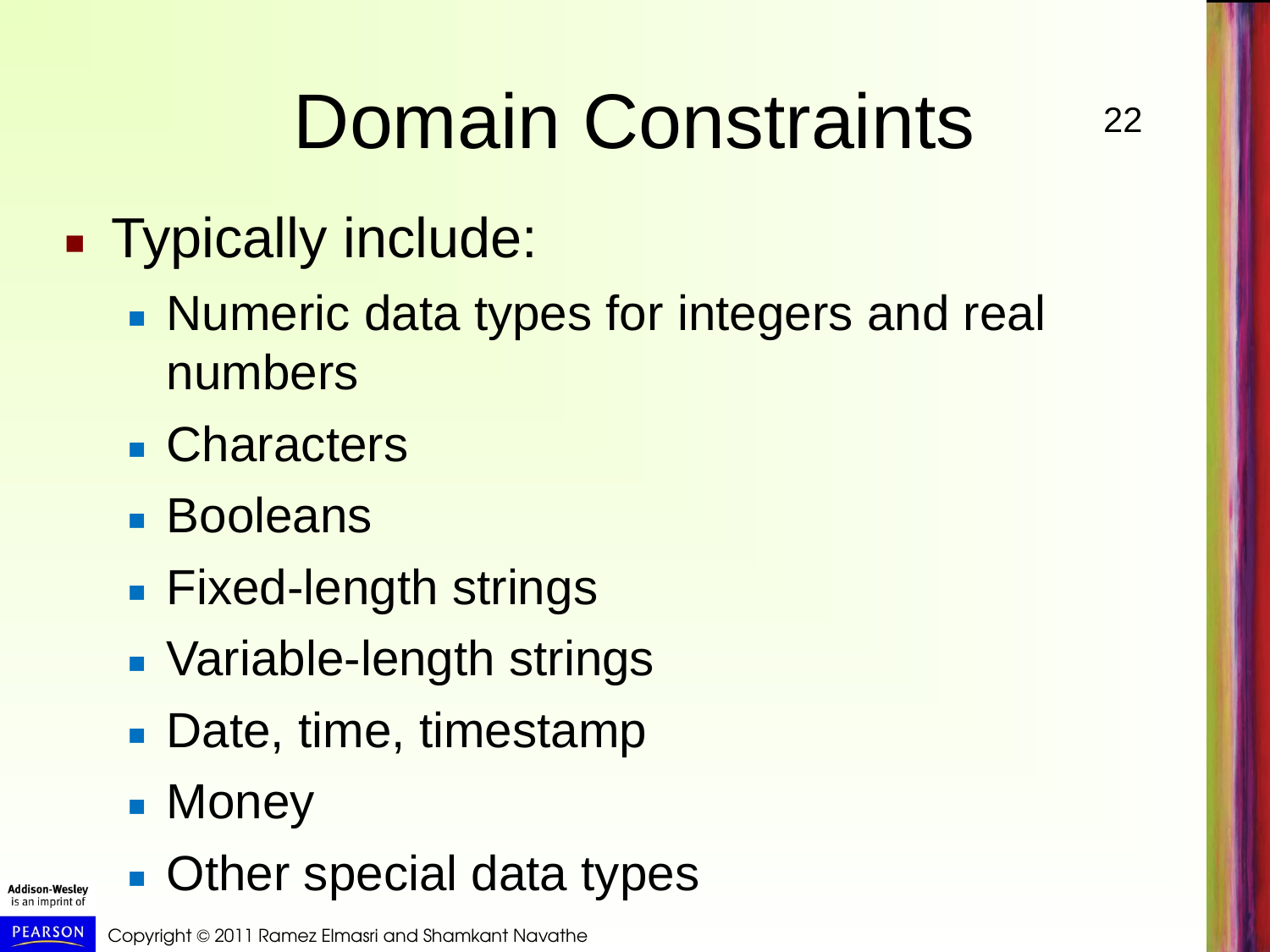

# Domain Constraints
Typically include:
Numeric data types for integers and real numbers
Characters
Booleans
Fixed-length strings
Variable-length strings
Date, time, timestamp
Money
Other special data types